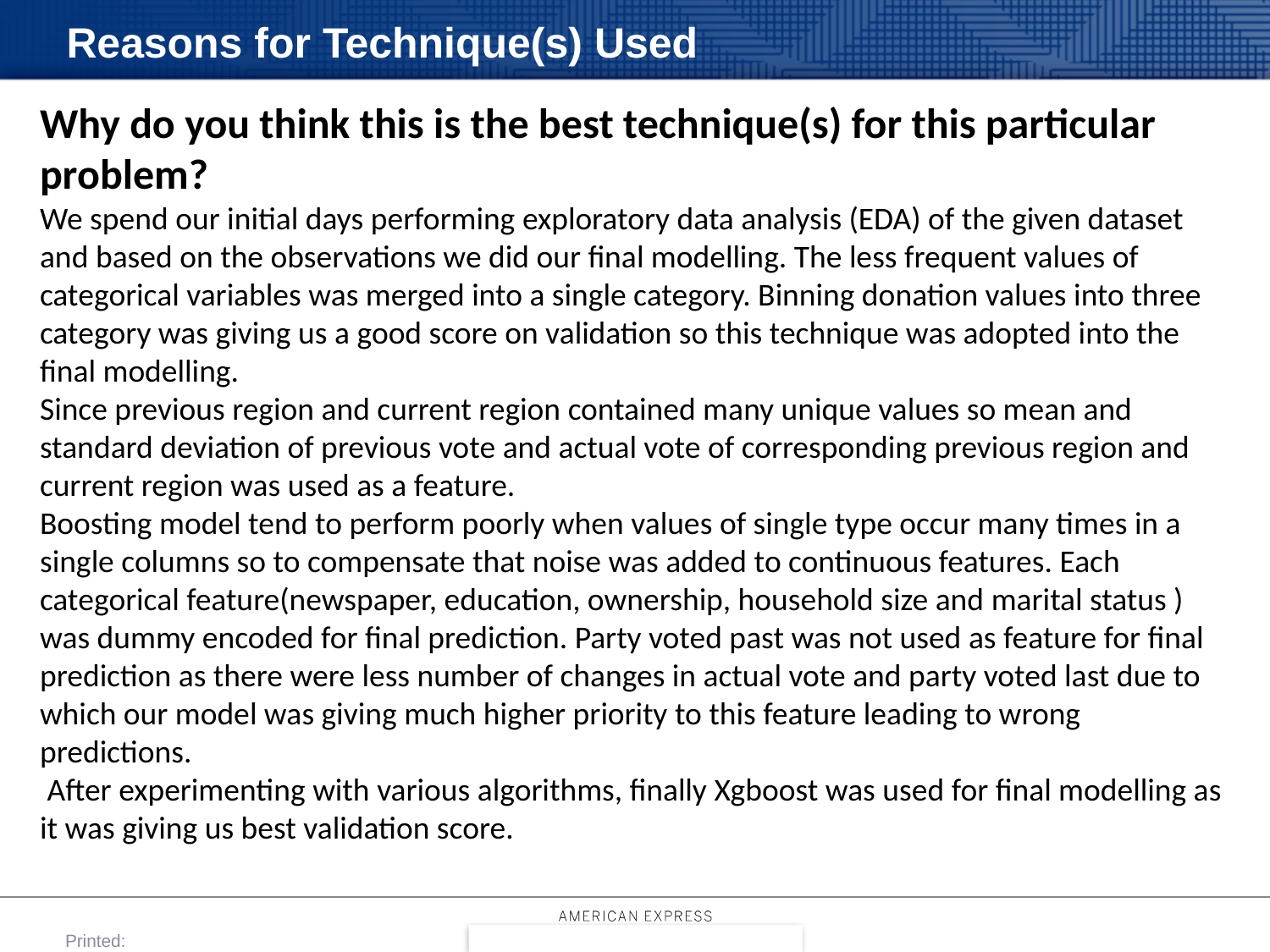

# Reasons for Technique(s) Used
Why do you think this is the best technique(s) for this particular problem?
We spend our initial days performing exploratory data analysis (EDA) of the given dataset and based on the observations we did our final modelling. The less frequent values of categorical variables was merged into a single category. Binning donation values into three category was giving us a good score on validation so this technique was adopted into the final modelling.
Since previous region and current region contained many unique values so mean and standard deviation of previous vote and actual vote of corresponding previous region and current region was used as a feature.
Boosting model tend to perform poorly when values of single type occur many times in a single columns so to compensate that noise was added to continuous features. Each categorical feature(newspaper, education, ownership, household size and marital status ) was dummy encoded for final prediction. Party voted past was not used as feature for final prediction as there were less number of changes in actual vote and party voted last due to which our model was giving much higher priority to this feature leading to wrong predictions.
 After experimenting with various algorithms, finally Xgboost was used for final modelling as it was giving us best validation score.